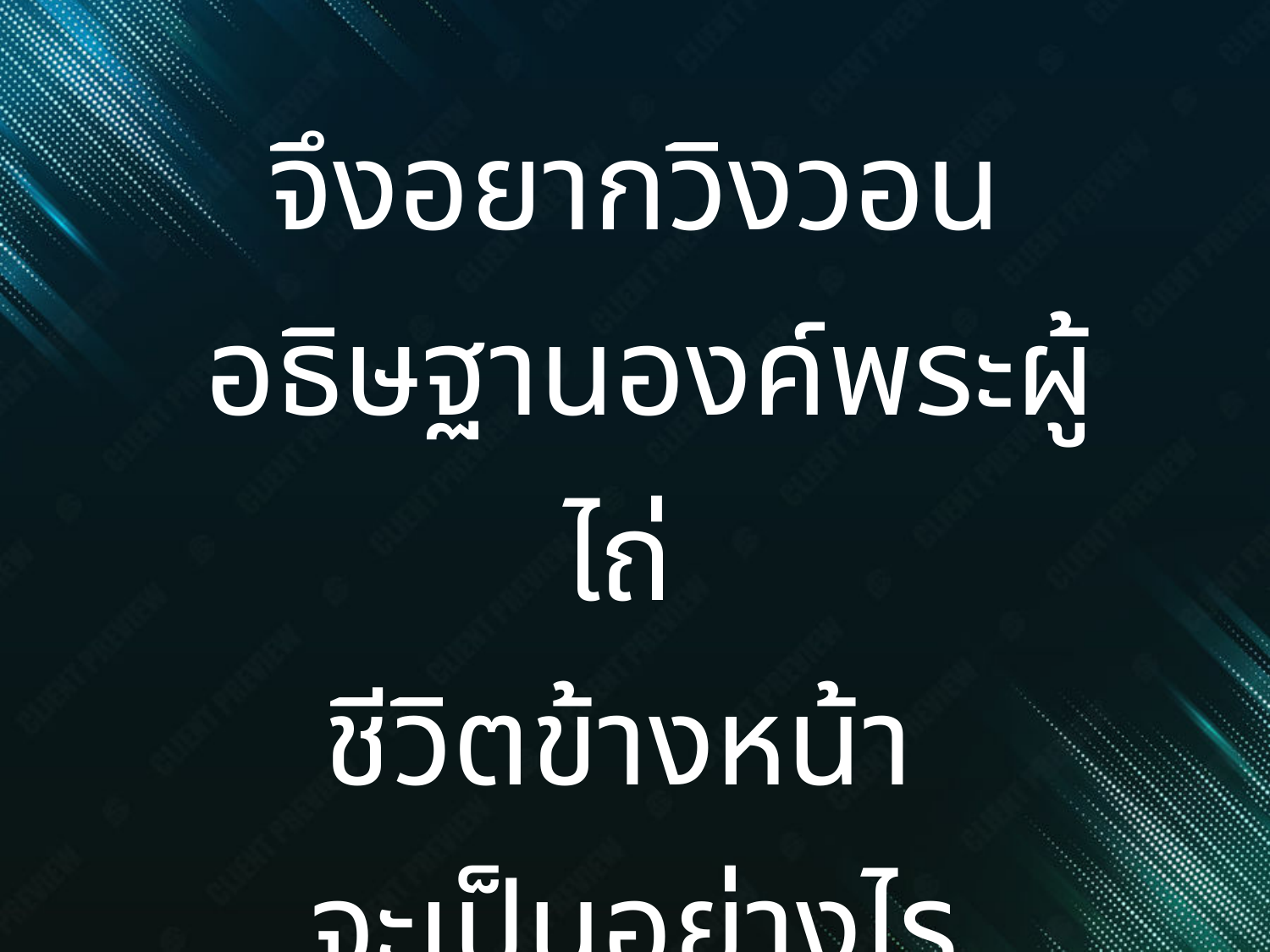

จึงอยากวิงวอน
 อธิษฐานองค์พระผู้ไถ่
ชีวิตข้างหน้า
จะเป็นอย่างไร